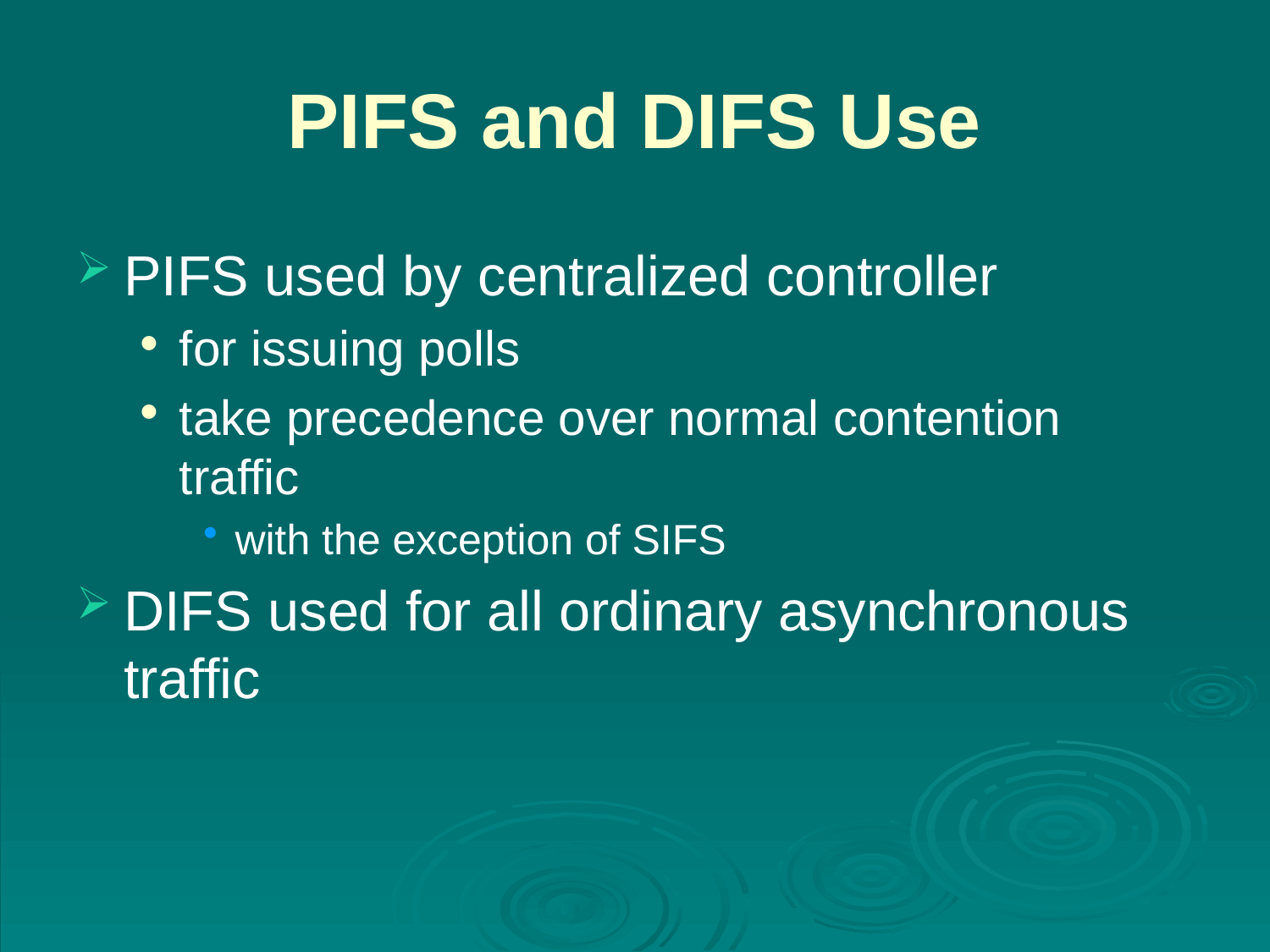

# PIFS and DIFS Use
PIFS used by centralized controller
for issuing polls
take precedence over normal contention traffic
with the exception of SIFS
DIFS used for all ordinary asynchronous traffic